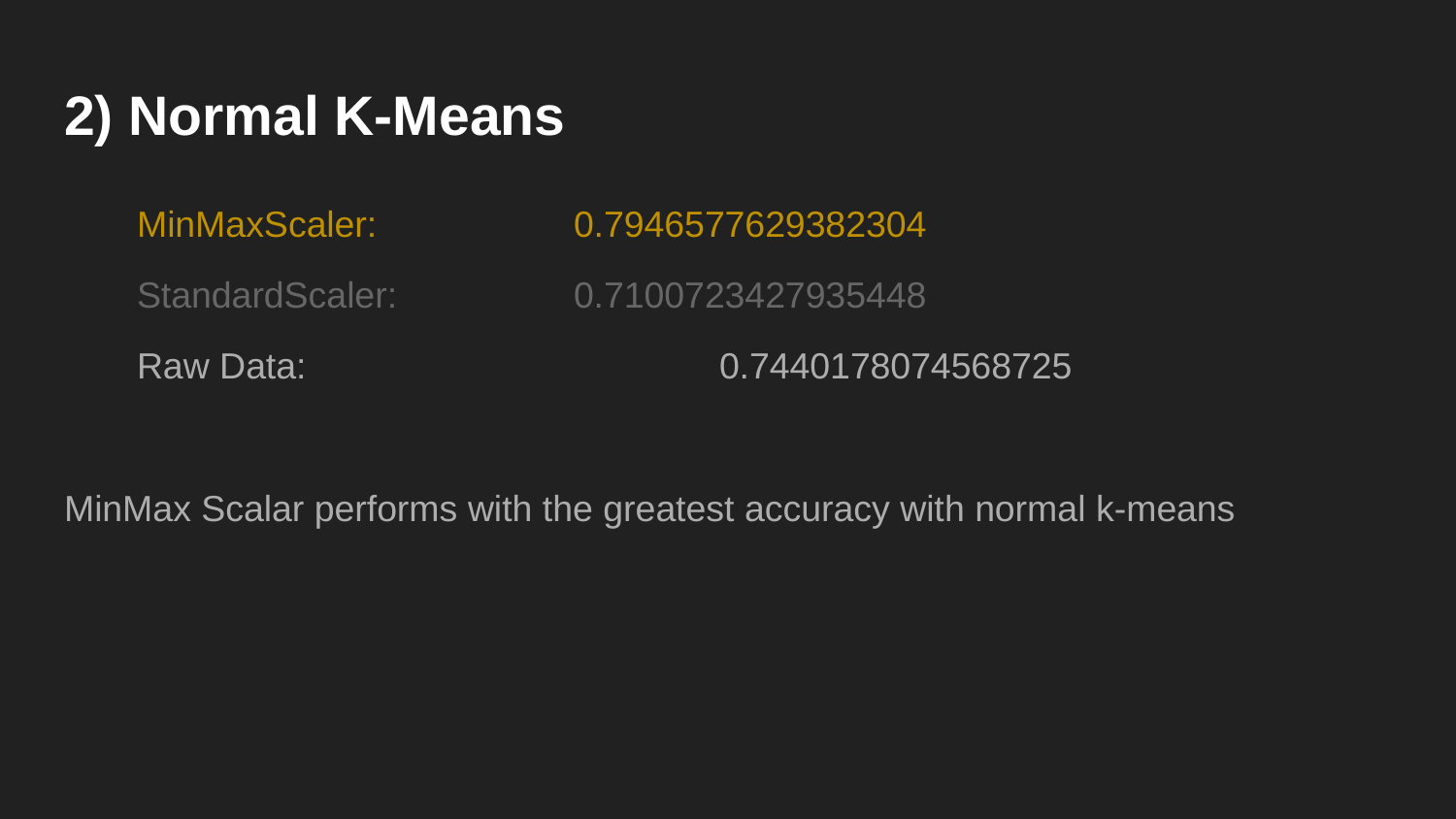

# 2) Normal K-Means
MinMaxScaler:  		0.7946577629382304
StandardScaler:  		0.7100723427935448
Raw Data:  			0.7440178074568725

MinMax Scalar performs with the greatest accuracy with normal k-means